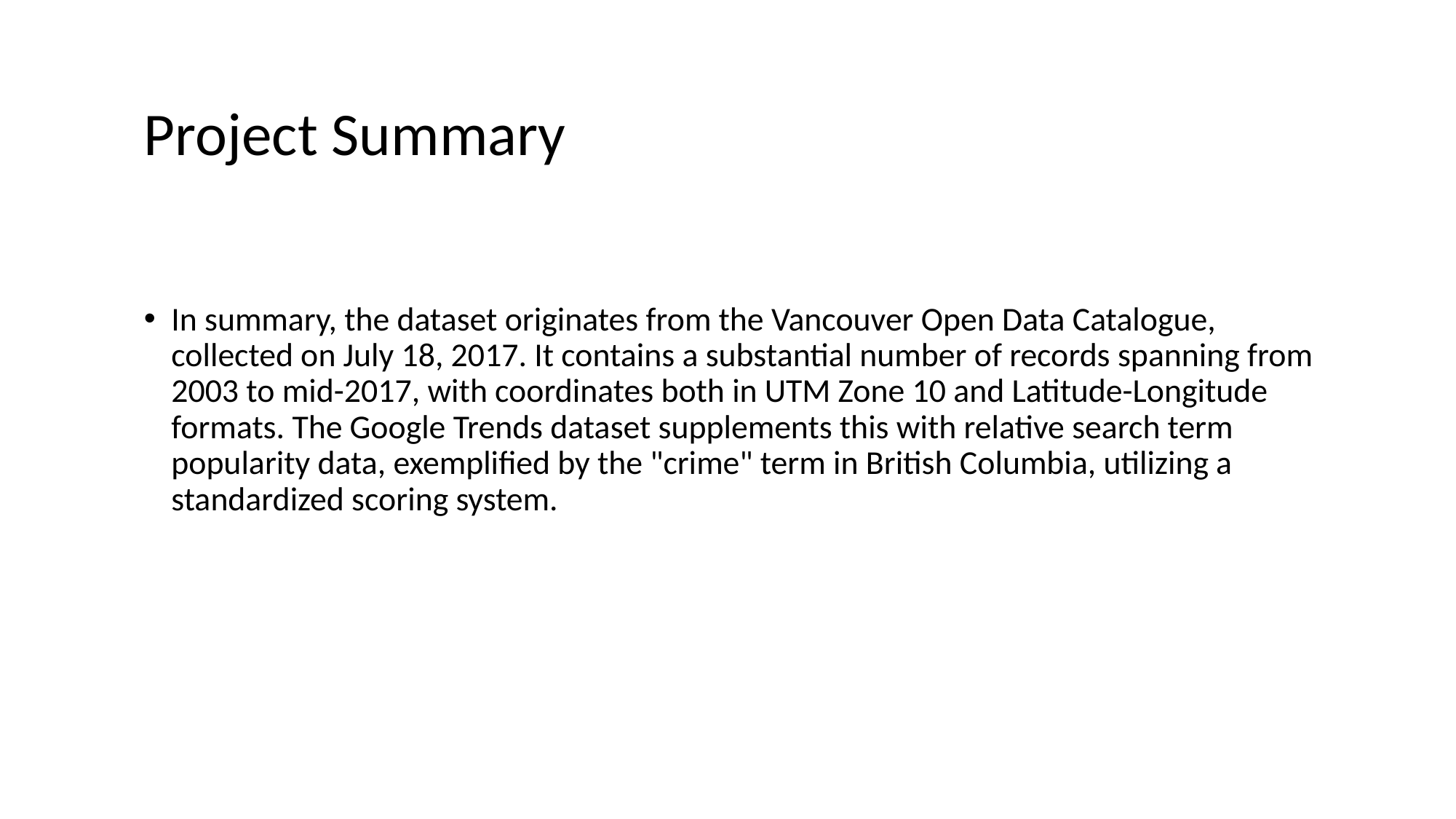

# Project Summary
In summary, the dataset originates from the Vancouver Open Data Catalogue, collected on July 18, 2017. It contains a substantial number of records spanning from 2003 to mid-2017, with coordinates both in UTM Zone 10 and Latitude-Longitude formats. The Google Trends dataset supplements this with relative search term popularity data, exemplified by the "crime" term in British Columbia, utilizing a standardized scoring system.